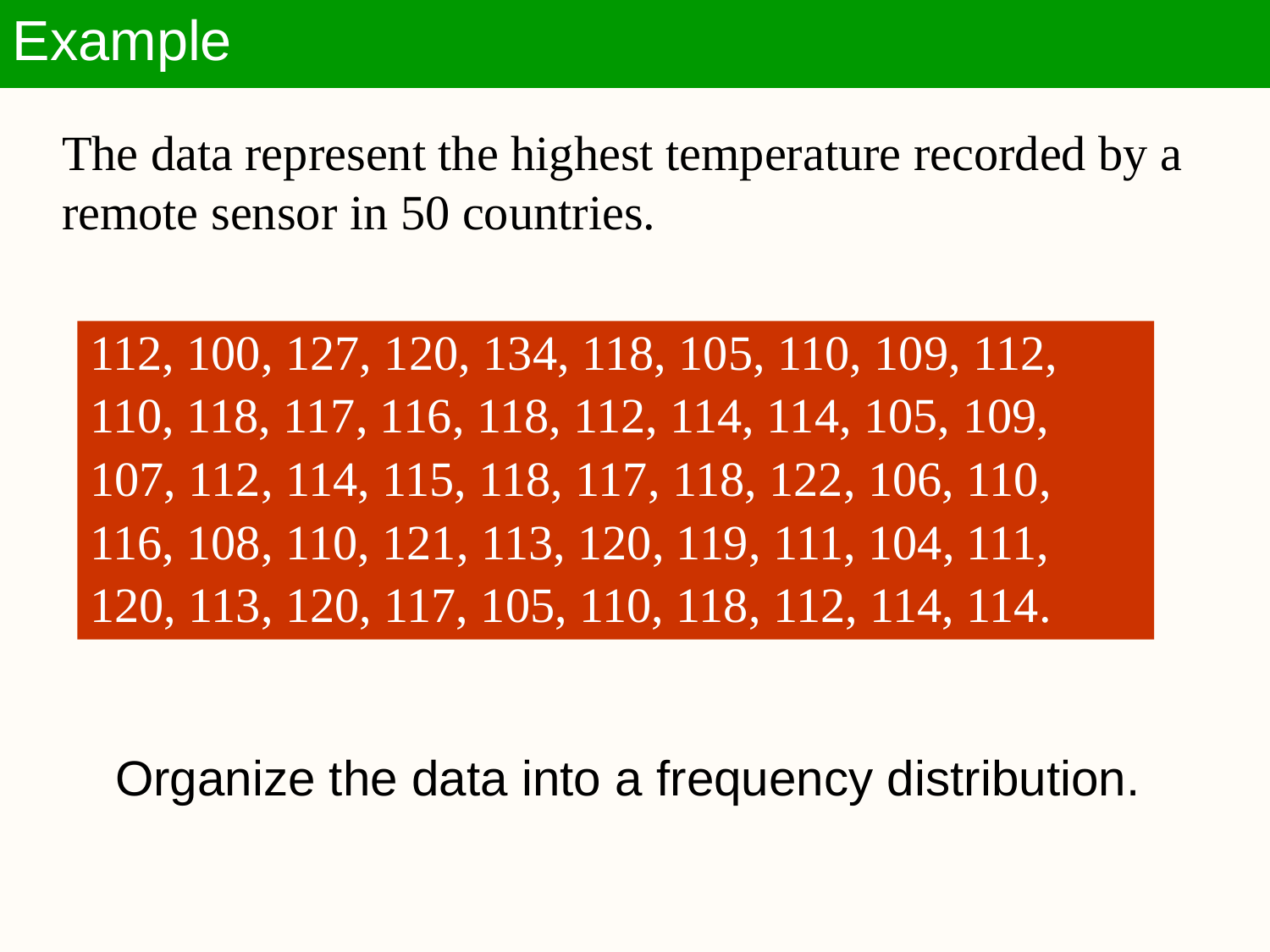

Example
The data represent the highest temperature recorded by a remote sensor in 50 countries.
112, 100, 127, 120, 134, 118, 105, 110, 109, 112,
110, 118, 117, 116, 118, 112, 114, 114, 105, 109,
107, 112, 114, 115, 118, 117, 118, 122, 106, 110,
116, 108, 110, 121, 113, 120, 119, 111, 104, 111,
120, 113, 120, 117, 105, 110, 118, 112, 114, 114.
Organize the data into a frequency distribution.